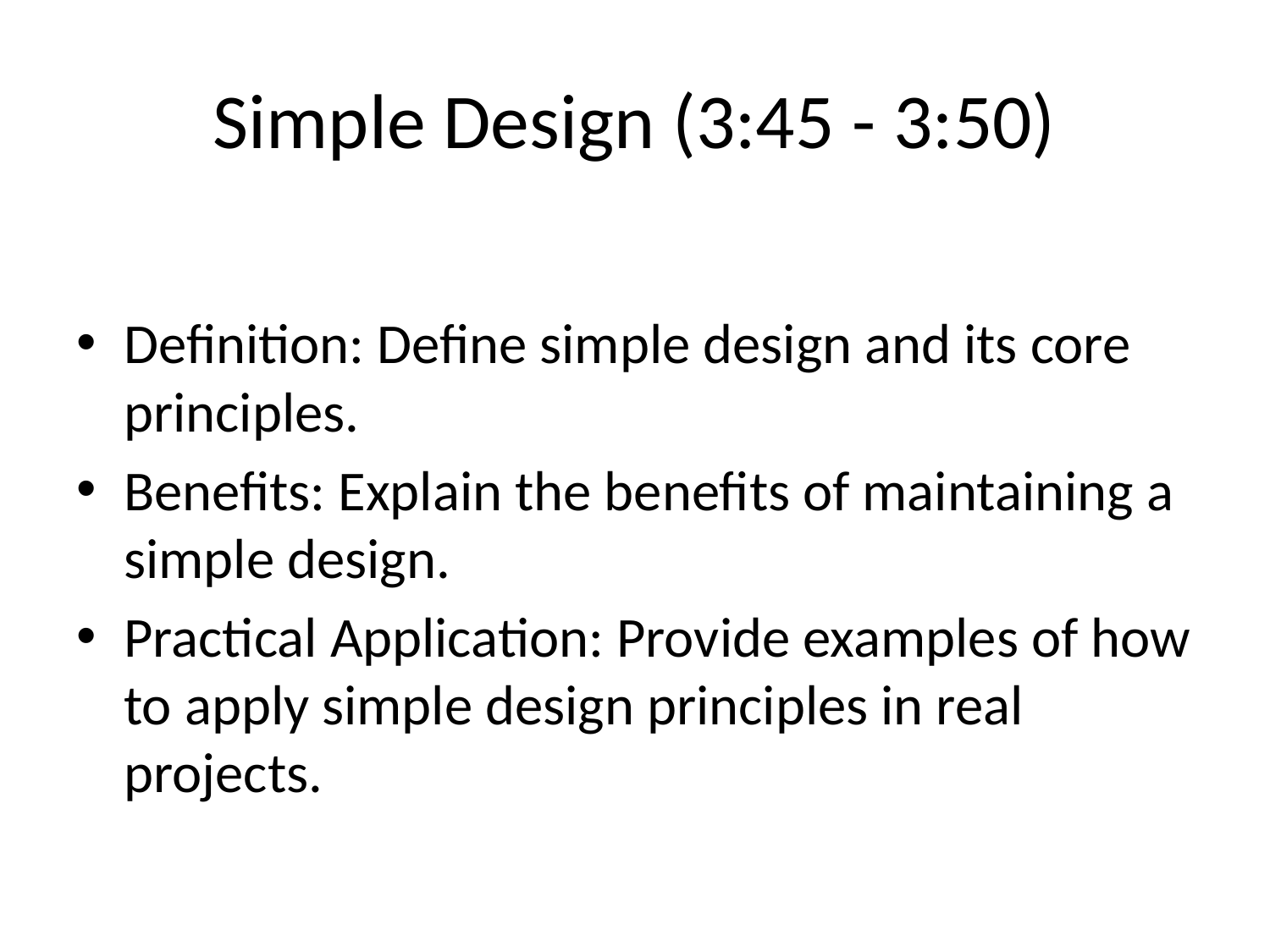

# Simple Design (3:45 - 3:50)

Definition: Define simple design and its core principles.
Benefits: Explain the benefits of maintaining a simple design.
Practical Application: Provide examples of how to apply simple design principles in real projects.